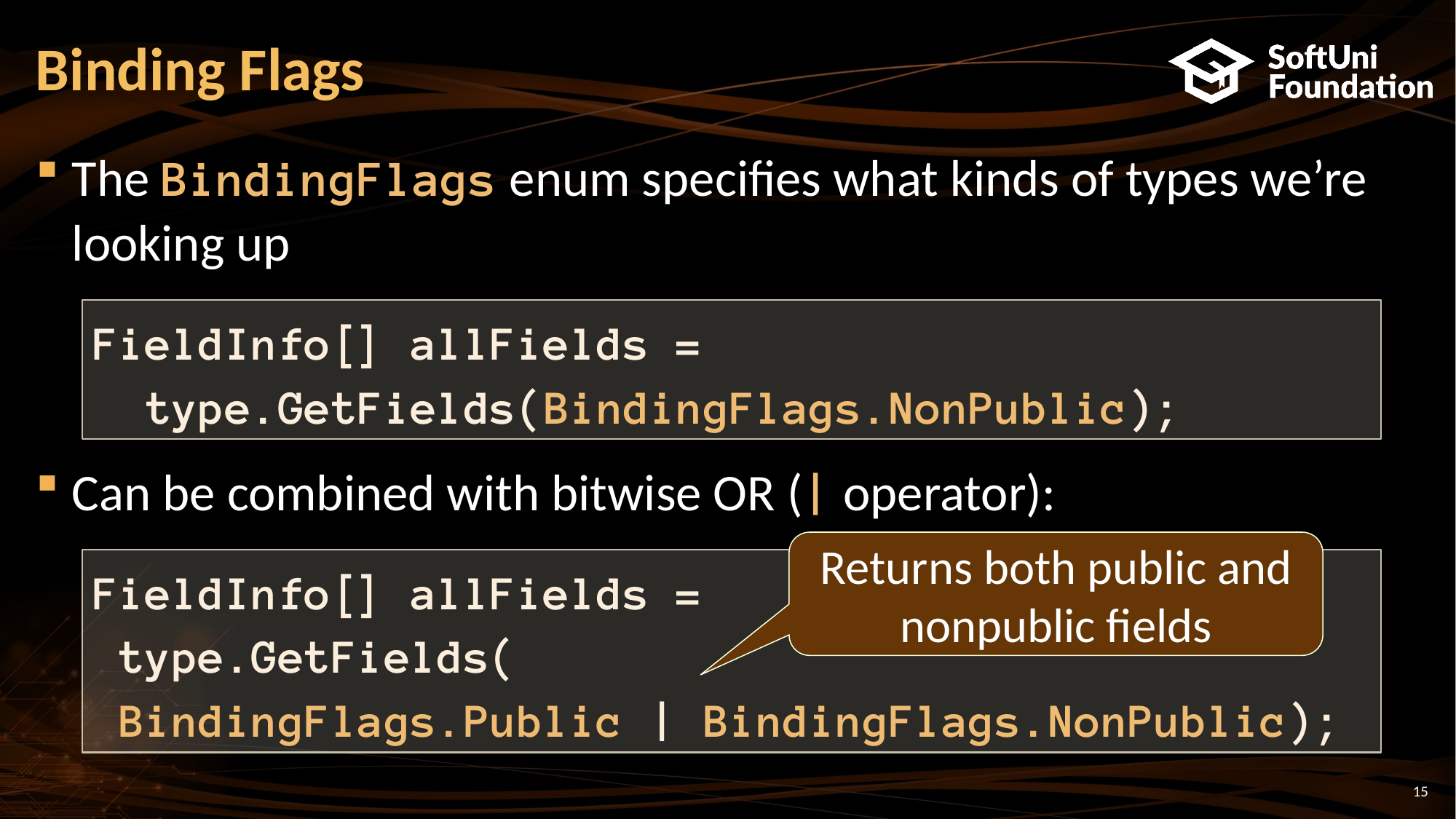

# Binding Flags
The BindingFlags enum specifies what kinds of types we’re looking up

Can be combined with bitwise OR (| operator):
FieldInfo[] allFields =
  type.GetFields(BindingFlags.NonPublic);
Returns both public and nonpublic fields
FieldInfo[] allFields =
 type.GetFields(
 BindingFlags.Public | BindingFlags.NonPublic);
15